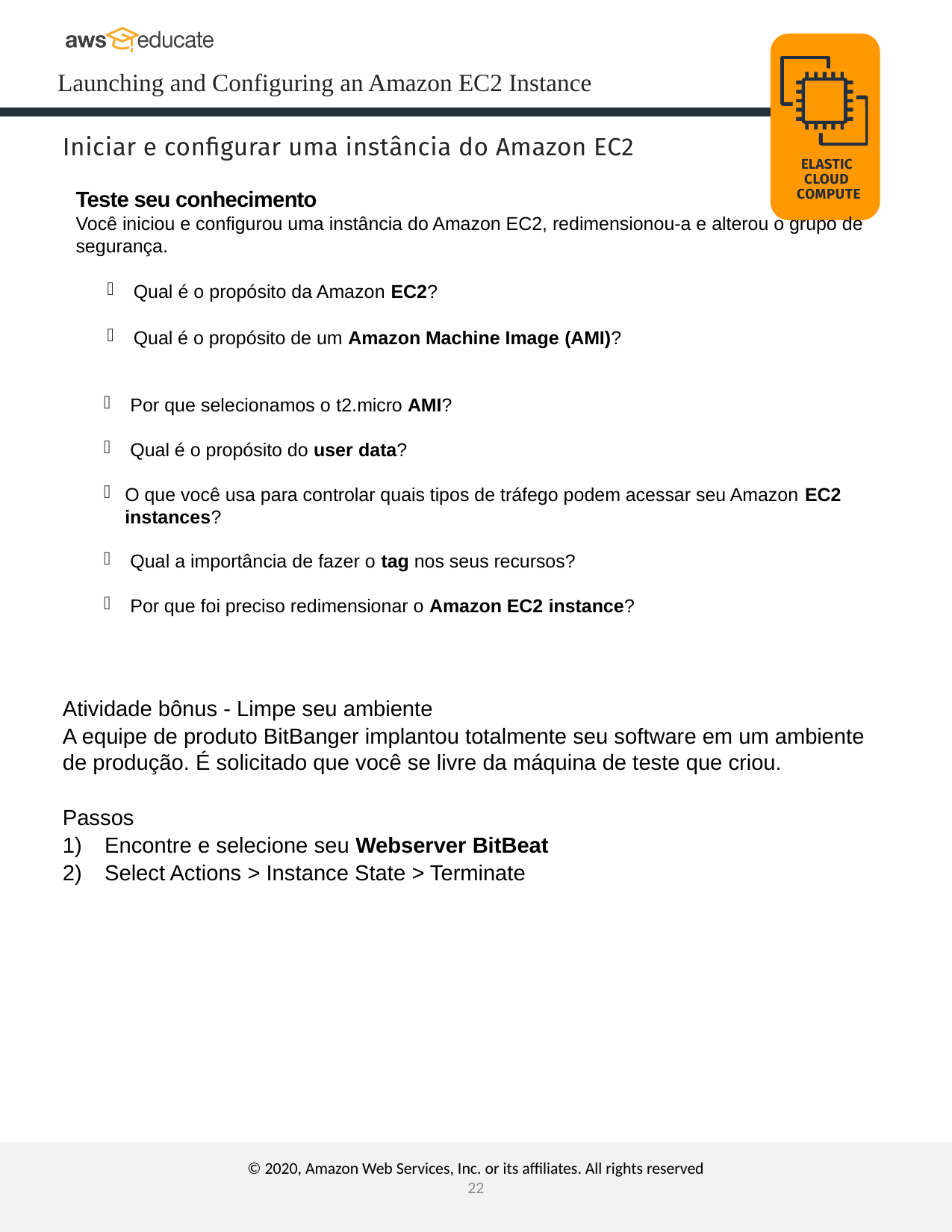

Iniciar e configurar uma instância do Amazon EC2
Teste seu conhecimento
Você iniciou e configurou uma instância do Amazon EC2, redimensionou-a e alterou o grupo de segurança.
 Qual é o propósito da Amazon EC2?
 Qual é o propósito de um Amazon Machine Image (AMI)?

 Por que selecionamos o t2.micro AMI?

 Qual é o propósito do user data?

O que você usa para controlar quais tipos de tráfego podem acessar seu Amazon EC2 instances?

 Qual a importância de fazer o tag nos seus recursos?

 Por que foi preciso redimensionar o Amazon EC2 instance?
Atividade bônus - Limpe seu ambiente
A equipe de produto BitBanger implantou totalmente seu software em um ambiente de produção. É solicitado que você se livre da máquina de teste que criou.

Passos
Encontre e selecione seu Webserver BitBeat
Select Actions > Instance State > Terminate
© 2020, Amazon Web Services, Inc. or its affiliates. All rights reserved
22